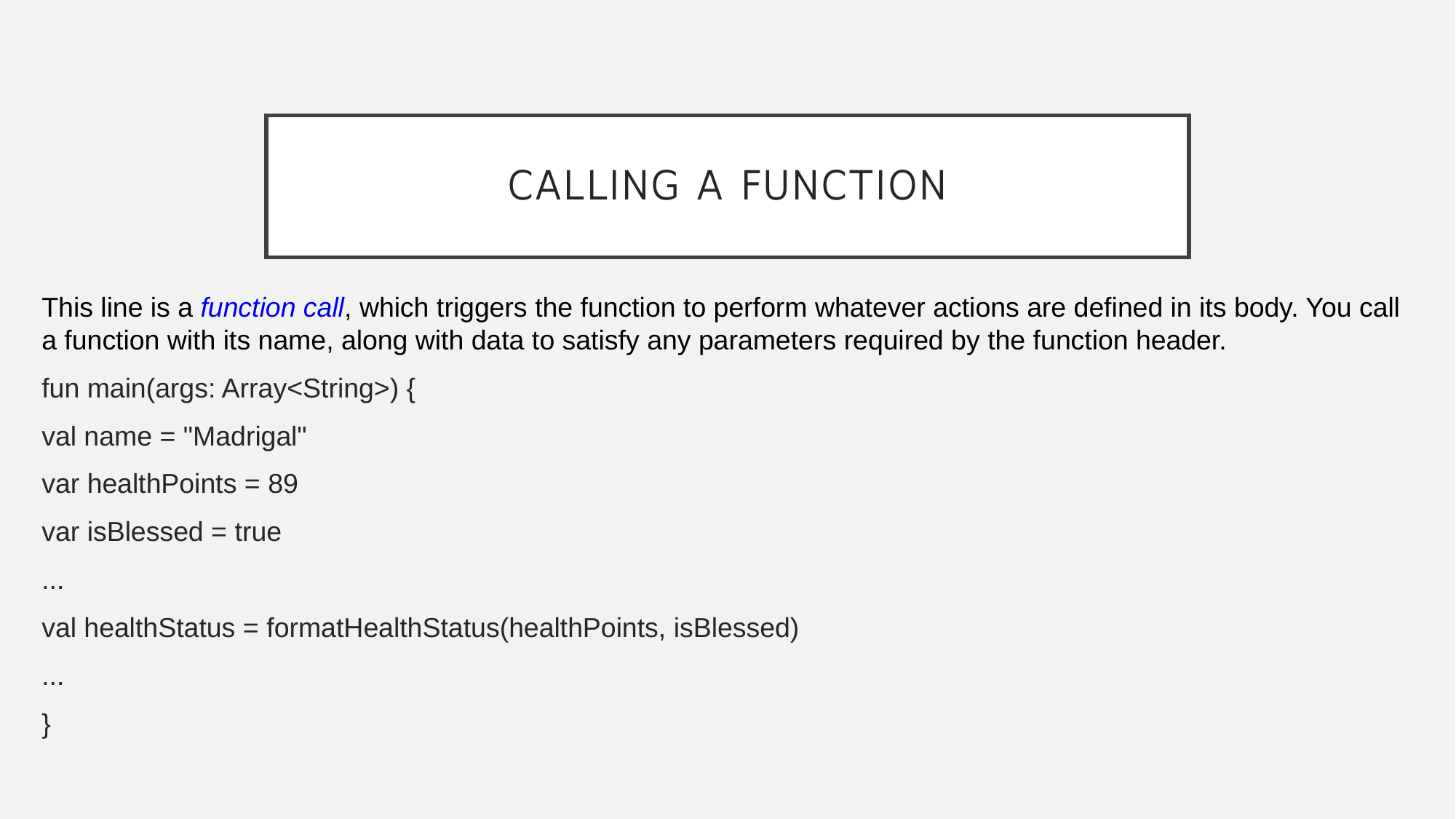

# Calling a Function
This line is a function call, which triggers the function to perform whatever actions are defined in its body. You call a function with its name, along with data to satisfy any parameters required by the function header.
fun main(args: Array<String>) {
val name = "Madrigal"
var healthPoints = 89
var isBlessed = true
...
val healthStatus = formatHealthStatus(healthPoints, isBlessed)
...
}